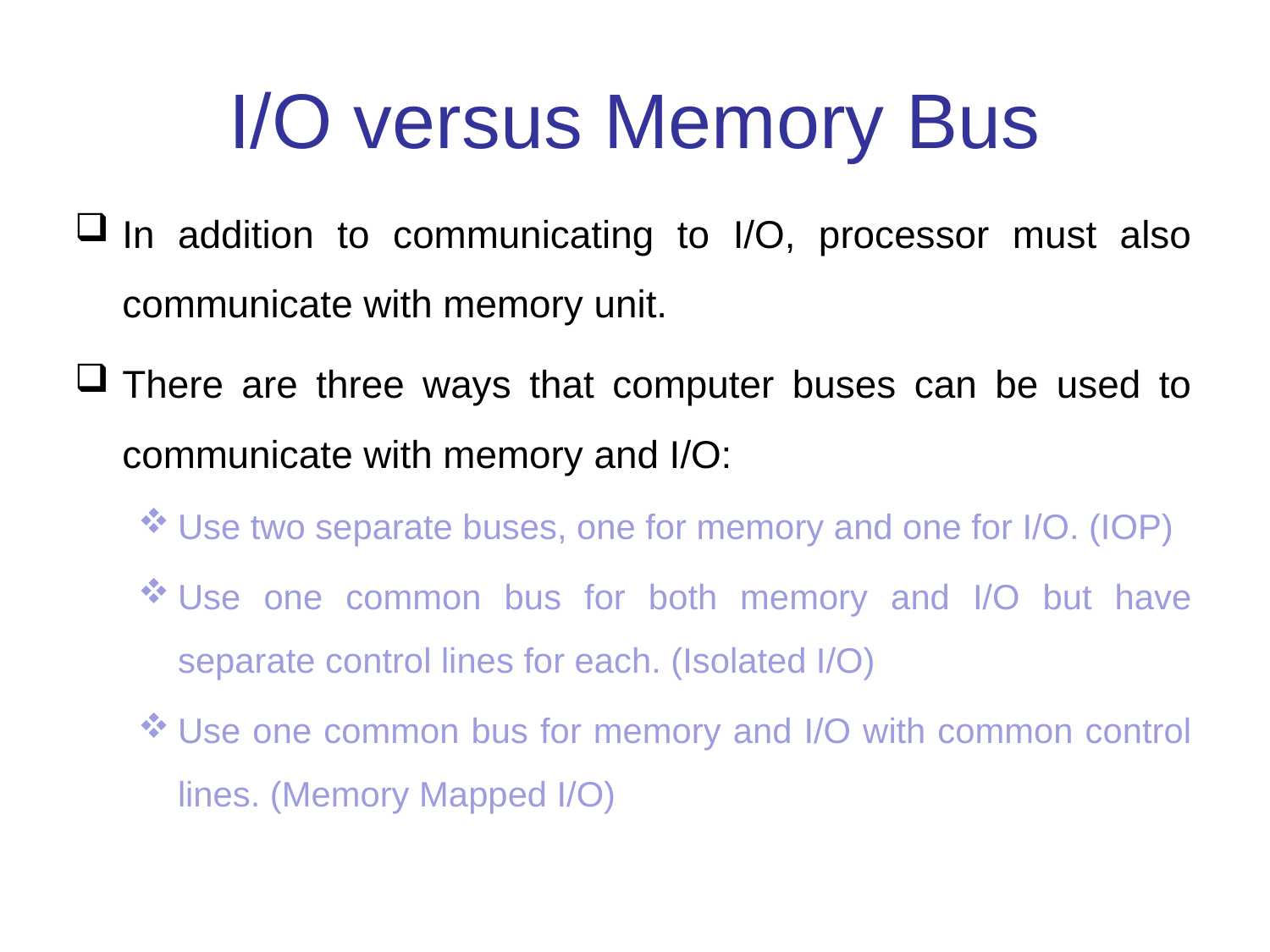

# I/O versus Memory Bus
In addition to communicating to I/O, processor must also communicate with memory unit.
There are three ways that computer buses can be used to communicate with memory and I/O:
Use two separate buses, one for memory and one for I/O. (IOP)
Use one common bus for both memory and I/O but have separate control lines for each. (Isolated I/O)
Use one common bus for memory and I/O with common control lines. (Memory Mapped I/O)